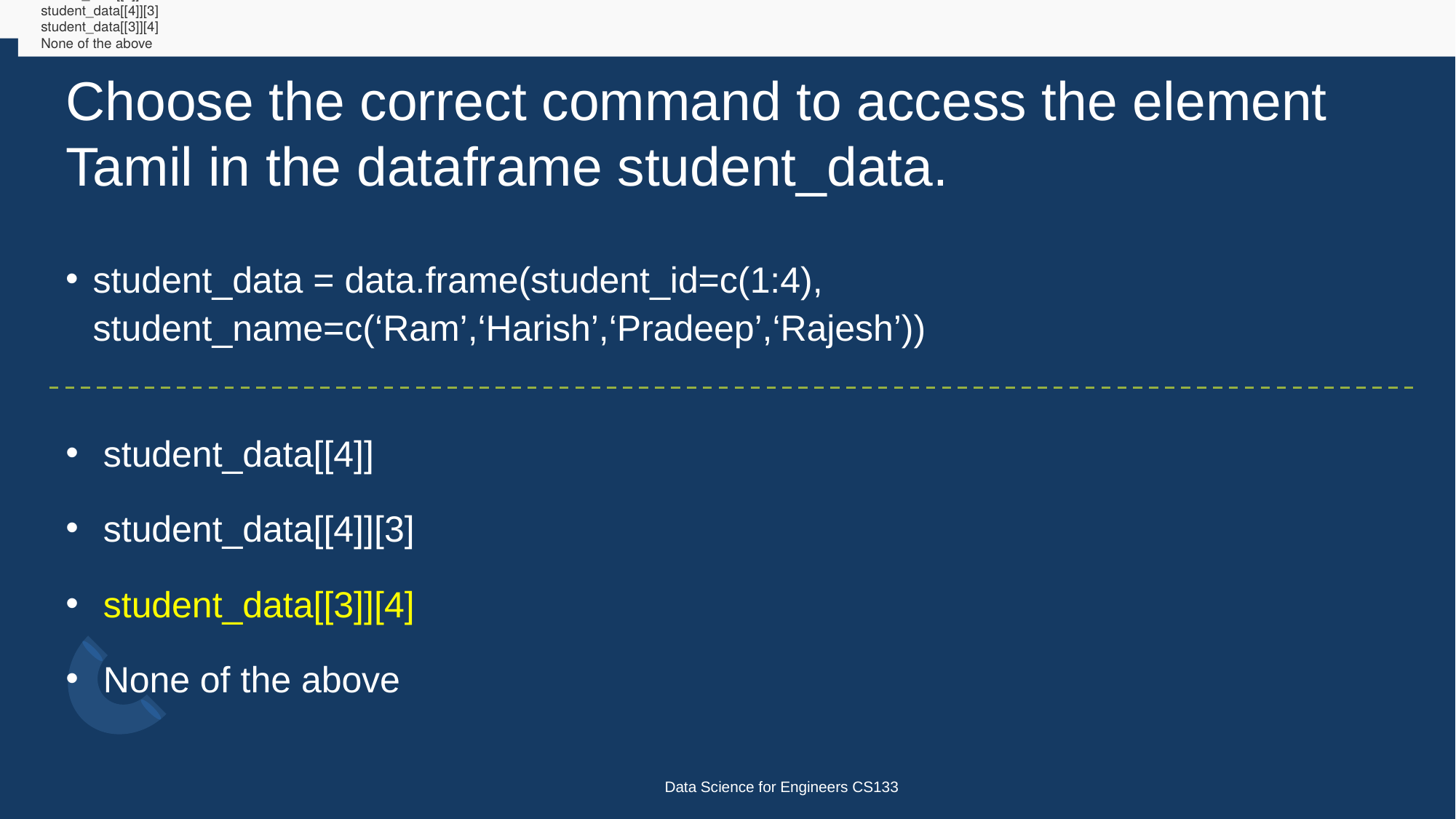

student_data[[4]]
 student_data[[4]][3]
 student_data[[3]][4]
 None of the above
student_data[[4]]
 student_data[[4]][3]
 student_data[[3]][4]
 None of the above
# Choose the correct command to access the element Tamil in the dataframe student_data.
student_data = data.frame(student_id=c(1:4), student_name=c(‘Ram’,‘Harish’,‘Pradeep’,‘Rajesh’))
 student_data[[4]]
 student_data[[4]][3]
 student_data[[3]][4]
 None of the above
Data Science for Engineers CS133